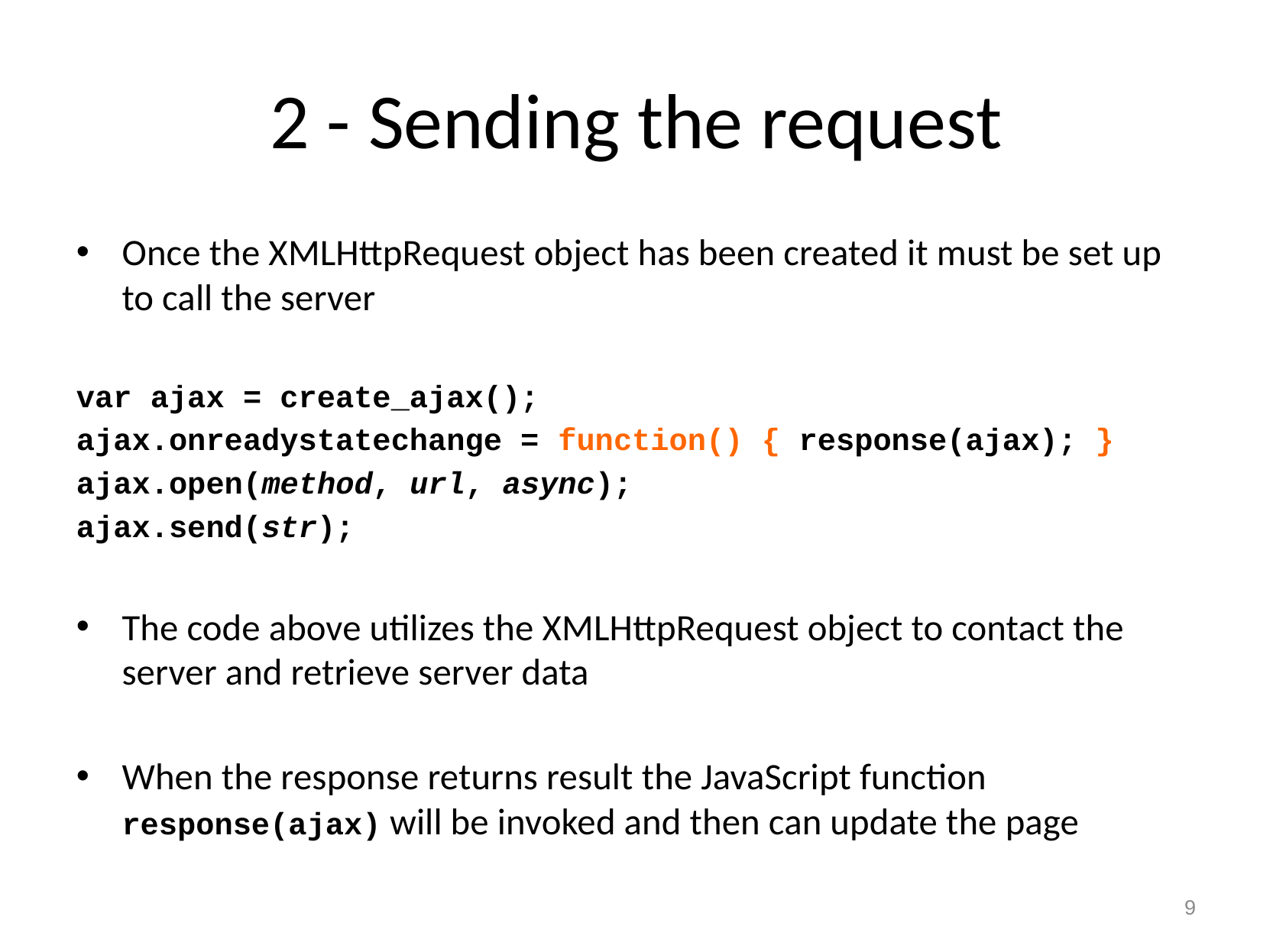

# 2 - Sending the request
Once the XMLHttpRequest object has been created it must be set up to call the server

var ajax = create_ajax();
ajax.onreadystatechange = function() { response(ajax); }
ajax.open(method, url, async);
ajax.send(str);

The code above utilizes the XMLHttpRequest object to contact the server and retrieve server data

When the response returns result the JavaScript function  response(ajax) will be invoked and then can update the page
9